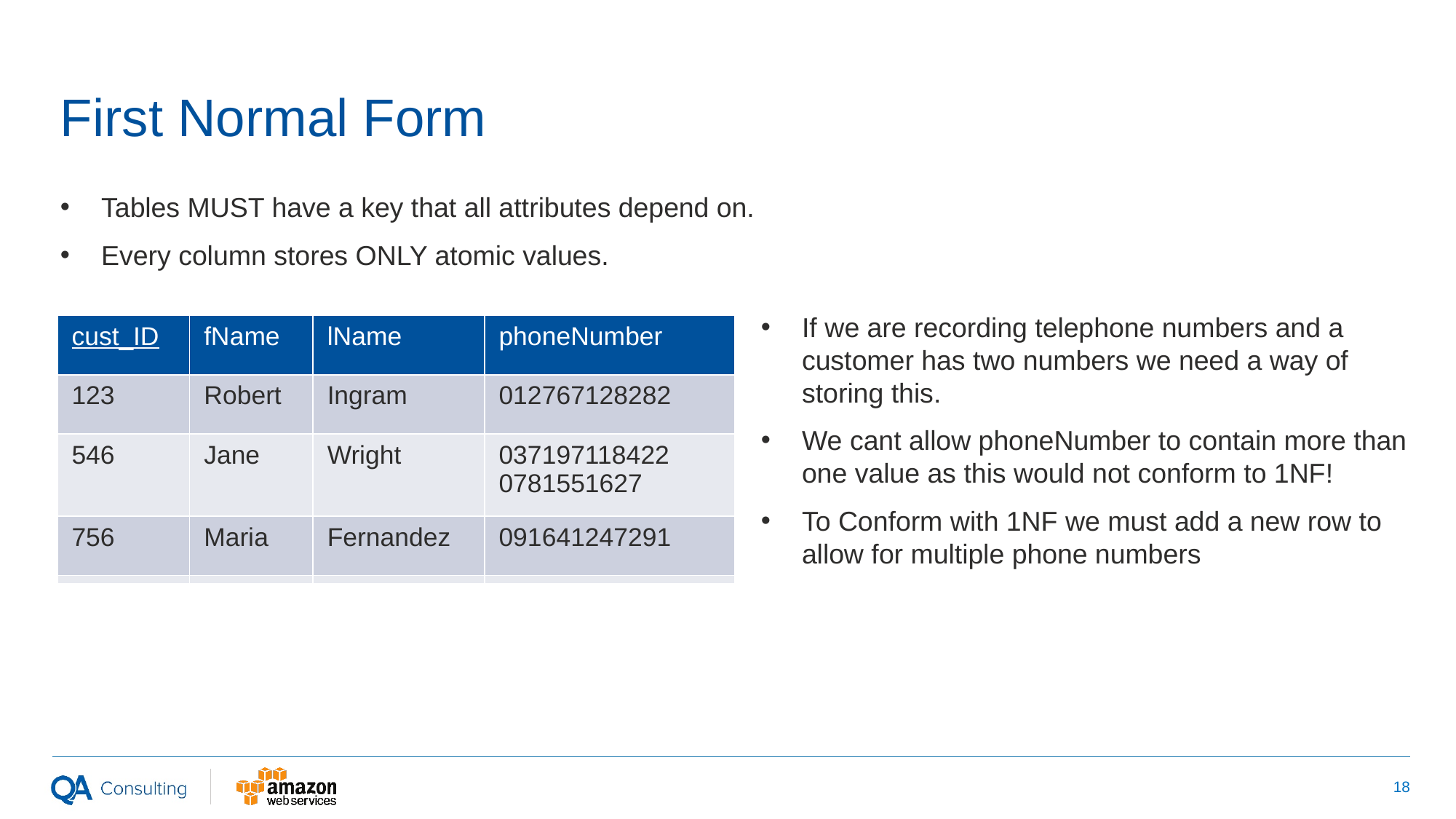

# First Normal Form
Tables MUST have a key that all attributes depend on.
Every column stores ONLY atomic values.
If we are recording telephone numbers and a customer has two numbers we need a way of storing this.
We cant allow phoneNumber to contain more than one value as this would not conform to 1NF!
To Conform with 1NF we must add a new row to allow for multiple phone numbers
| cust\_ID | fName | lName | phoneNumber |
| --- | --- | --- | --- |
| 123 | Robert | Ingram | 012767128282 |
| 546 | Jane | Wright | 037197118422 0781551627 |
| 756 | Maria | Fernandez | 091641247291 |
| cust\_ID | fName | lName | phoneNumber |
| --- | --- | --- | --- |
| 123 | Robert | Ingram | 012767128282 |
| 546 | Jane | Wright | 037197118422 |
| 546 | Jane | Wright | 0781551627 |
| 756 | Maria | Fernandez | 091641247291 |